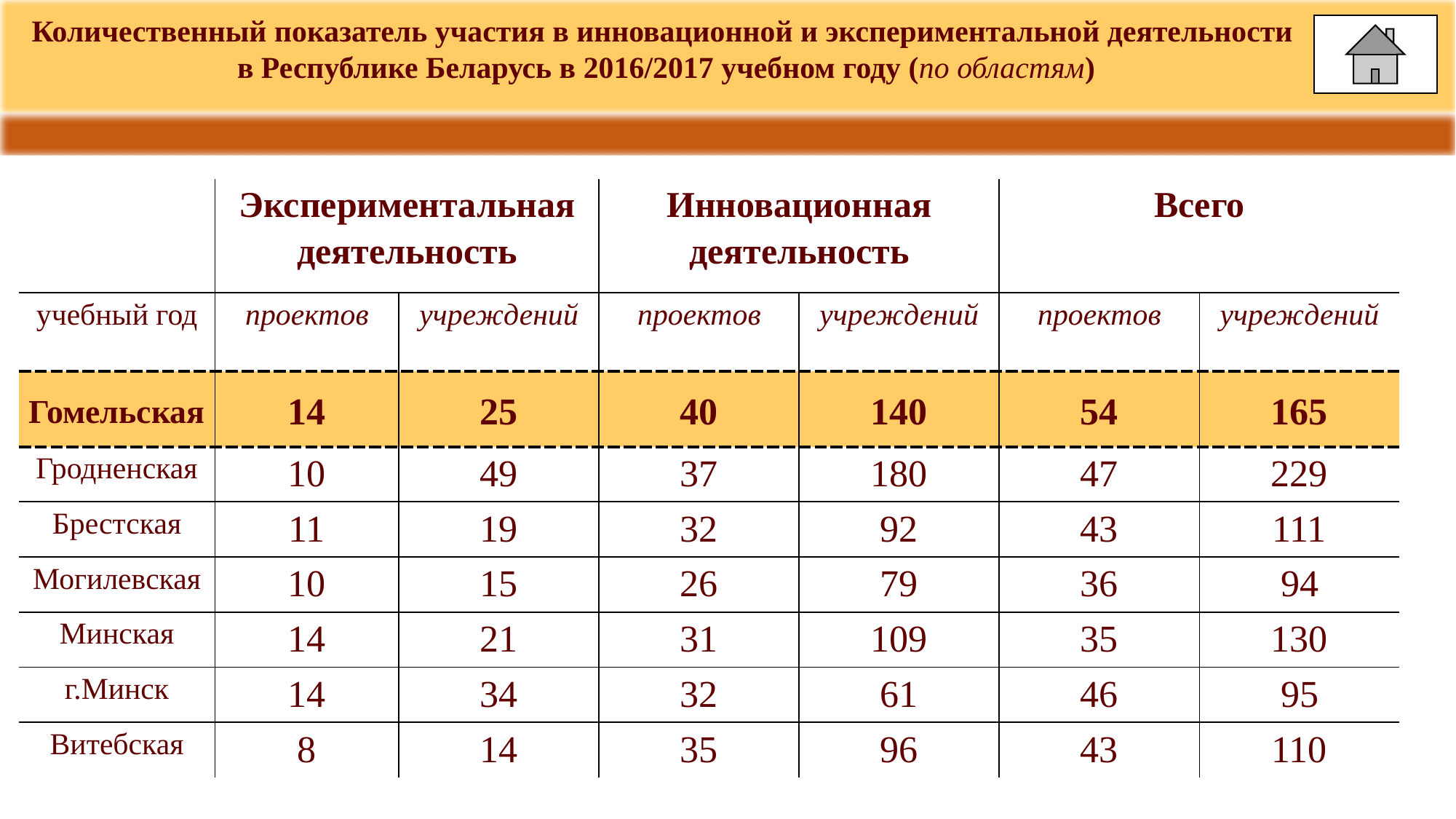

Количественный показатель участия в инновационной и экспериментальной деятельности
в Республике Беларусь в 2016/2017 учебном году (по областям)

|  | Экспериментальная деятельность |  | Инновационная деятельность |  | Всего |  |
| --- | --- | --- | --- | --- | --- | --- |
| учебный год | проектов | учреждений | проектов | учреждений | проектов | учреждений |
| Гомельская | 14 | 25 | 40 | 140 | 54 | 165 |
| Гродненская | 10 | 49 | 37 | 180 | 47 | 229 |
| Брестская | 11 | 19 | 32 | 92 | 43 | 111 |
| Могилевская | 10 | 15 | 26 | 79 | 36 | 94 |
| Минская | 14 | 21 | 31 | 109 | 35 | 130 |
| г.Минск | 14 | 34 | 32 | 61 | 46 | 95 |
| Витебская | 8 | 14 | 35 | 96 | 43 | 110 |